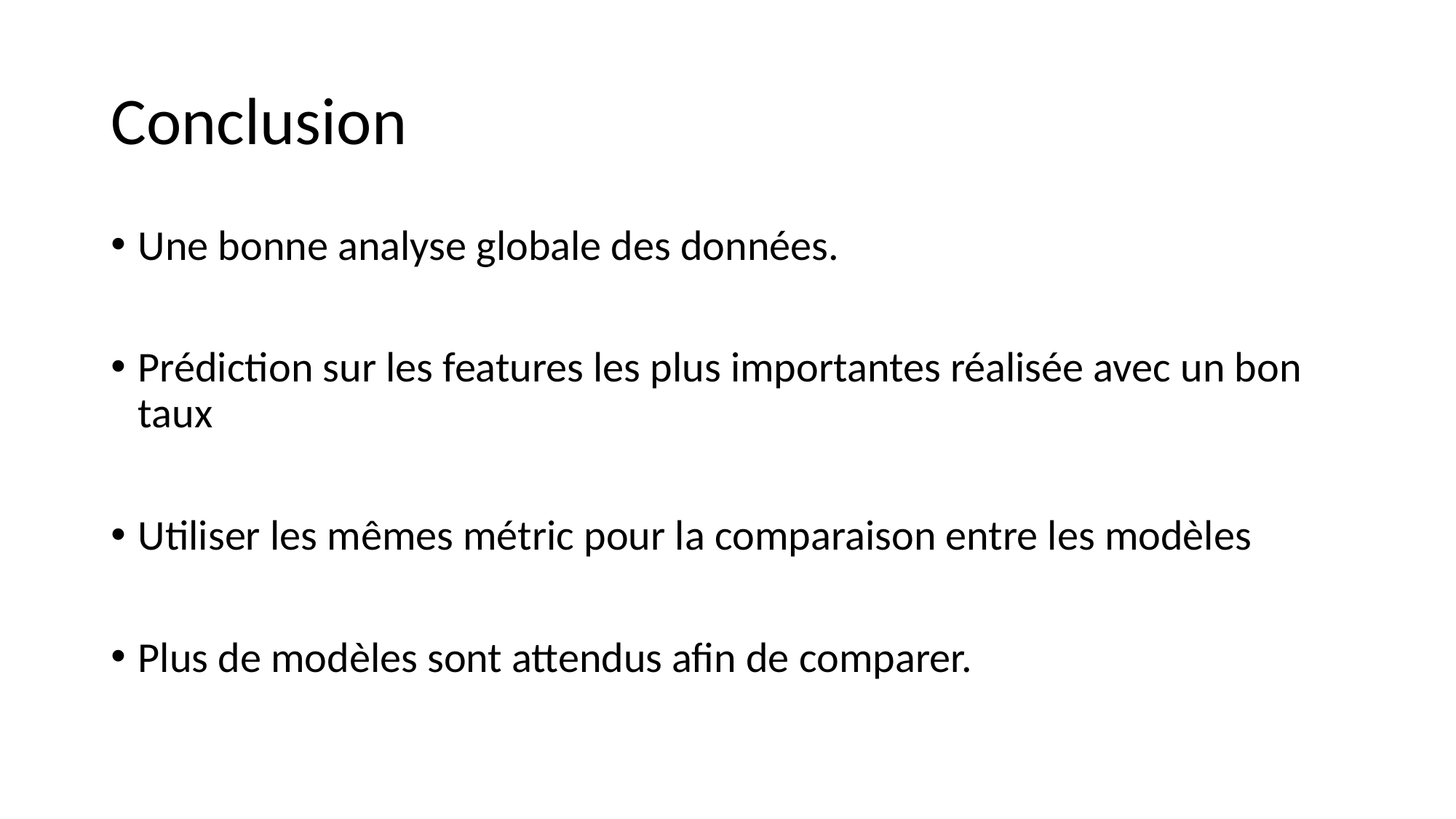

# Conclusion
Une bonne analyse globale des données.

Prédiction sur les features les plus importantes réalisée avec un bon taux

Utiliser les mêmes métric pour la comparaison entre les modèles

Plus de modèles sont attendus afin de comparer.